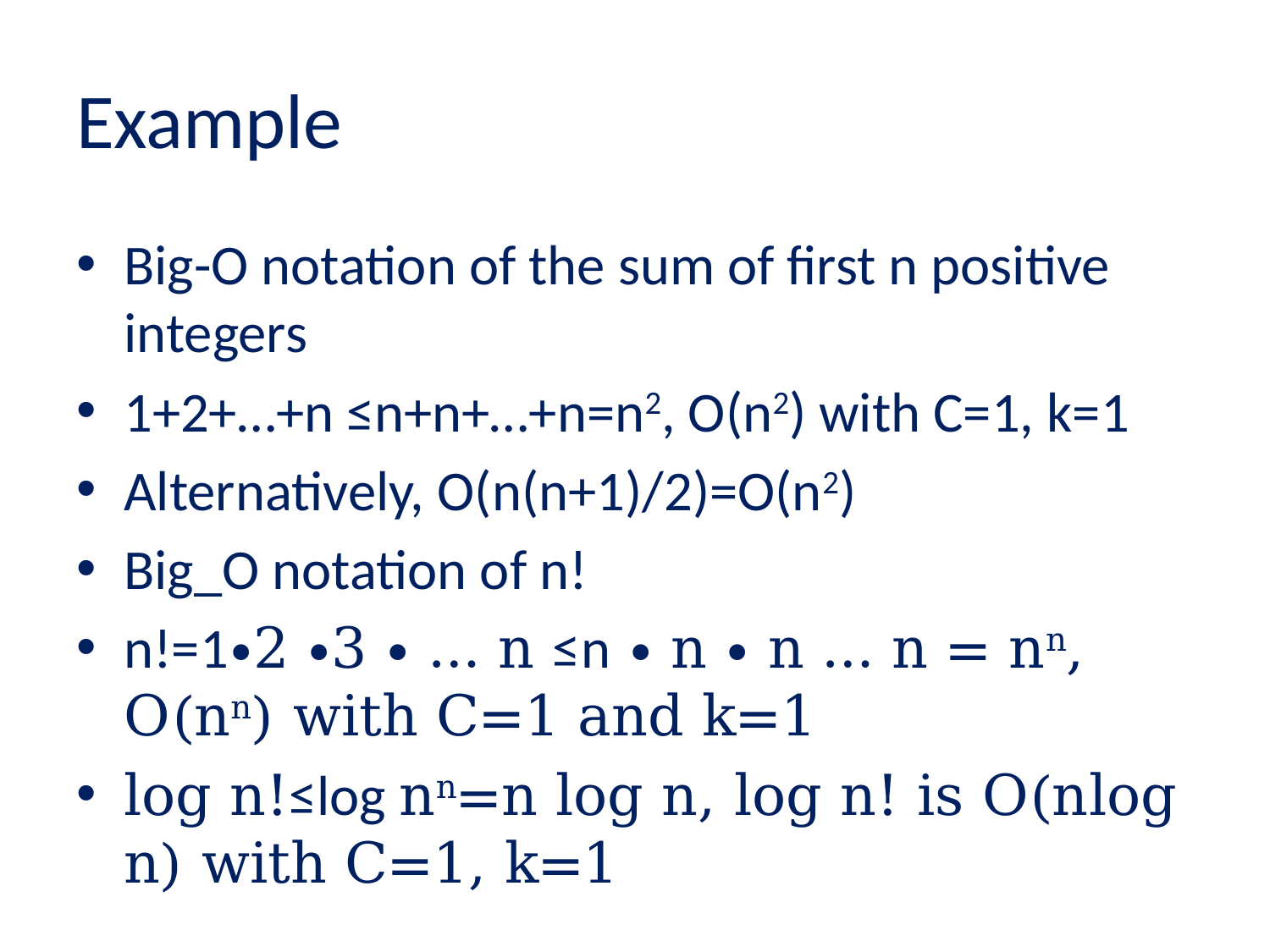

# Example
Big-O notation of the sum of first n positive integers
1+2+…+n ≤n+n+…+n=n2, O(n2) with C=1, k=1
Alternatively, O(n(n+1)/2)=O(n2)
Big_O notation of n!
n!=1∙2 ∙3 ∙ … n ≤n ∙ n ∙ n … n = nn, O(nn) with C=1 and k=1
log n!≤log nn=n log n, log n! is O(nlog n) with C=1, k=1
48